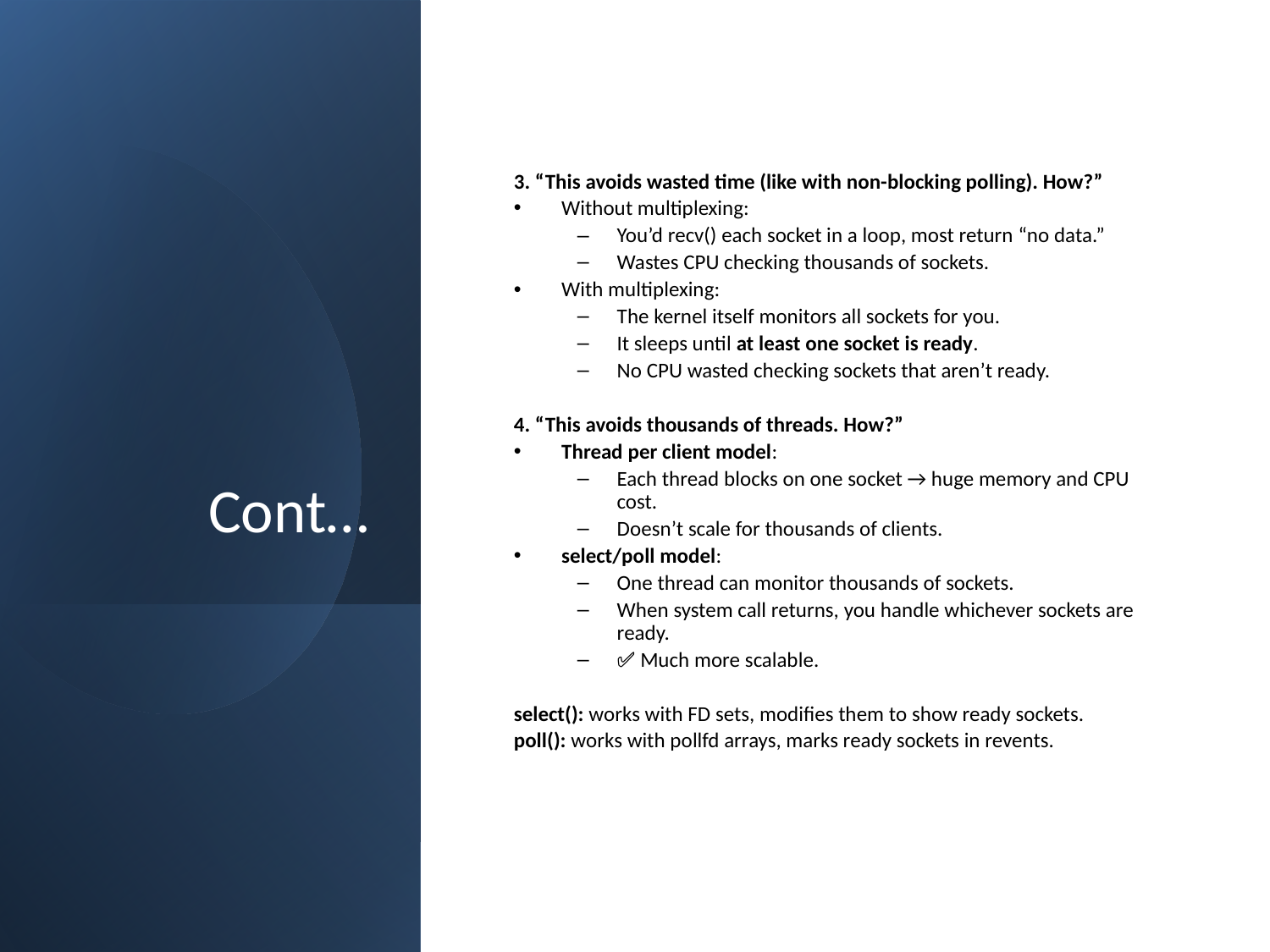

# Cont…
3. “This avoids wasted time (like with non-blocking polling). How?”
Without multiplexing:
You’d recv() each socket in a loop, most return “no data.”
Wastes CPU checking thousands of sockets.
With multiplexing:
The kernel itself monitors all sockets for you.
It sleeps until at least one socket is ready.
No CPU wasted checking sockets that aren’t ready.

4. “This avoids thousands of threads. How?”
Thread per client model:
Each thread blocks on one socket → huge memory and CPU cost.
Doesn’t scale for thousands of clients.
select/poll model:
One thread can monitor thousands of sockets.
When system call returns, you handle whichever sockets are ready.
✅ Much more scalable.

select(): works with FD sets, modifies them to show ready sockets.
poll(): works with pollfd arrays, marks ready sockets in revents.